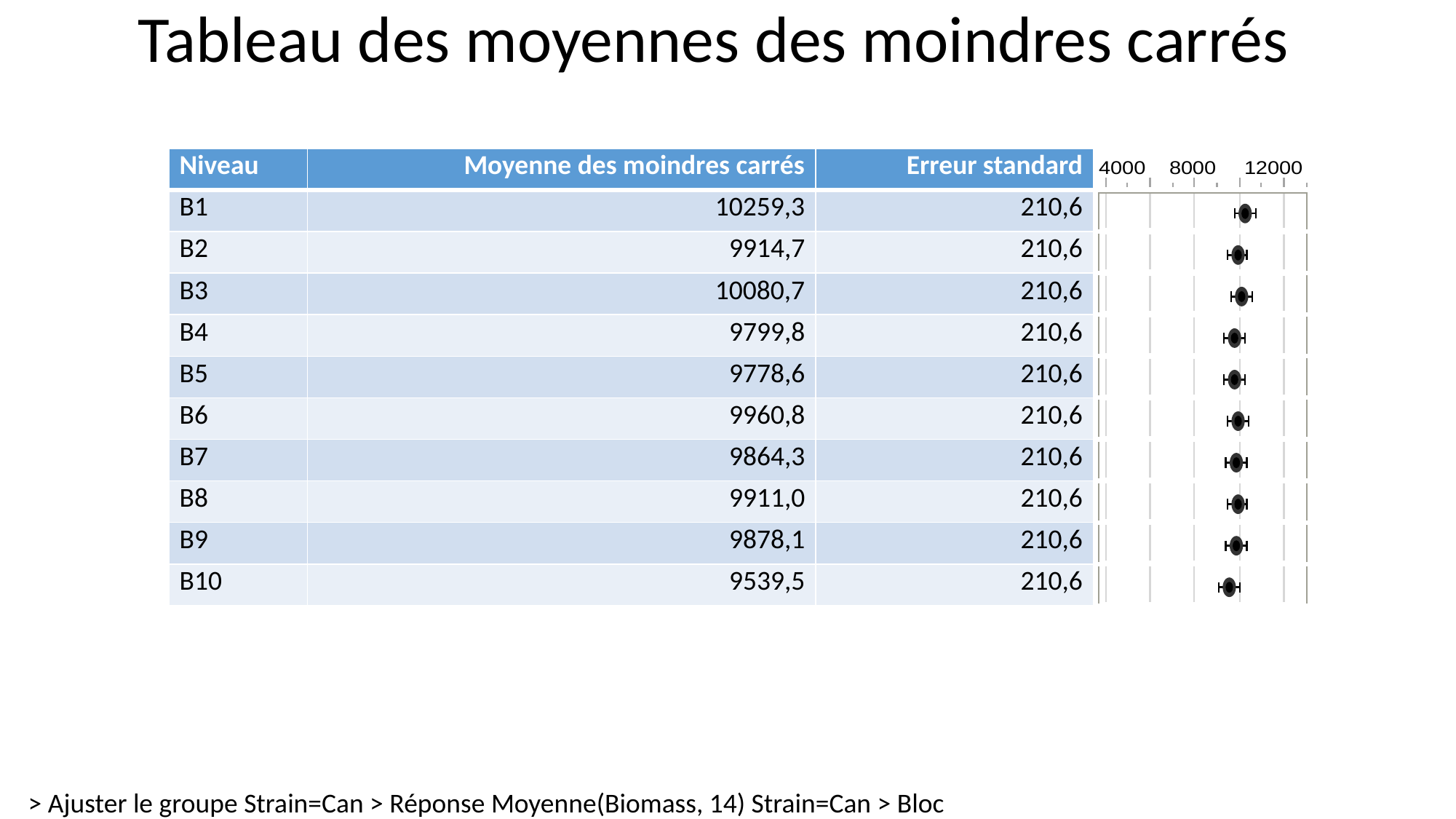

# Tableau des moyennes des moindres carrés
| Niveau | Moyenne des moindres carrés | Erreur standard |  |
| --- | --- | --- | --- |
| B1 | 10259,3 | 210,6 |  |
| B2 | 9914,7 | 210,6 |  |
| B3 | 10080,7 | 210,6 |  |
| B4 | 9799,8 | 210,6 |  |
| B5 | 9778,6 | 210,6 |  |
| B6 | 9960,8 | 210,6 |  |
| B7 | 9864,3 | 210,6 |  |
| B8 | 9911,0 | 210,6 |  |
| B9 | 9878,1 | 210,6 |  |
| B10 | 9539,5 | 210,6 |  |
> Ajuster le groupe Strain=Can > Réponse Moyenne(Biomass, 14) Strain=Can > Bloc